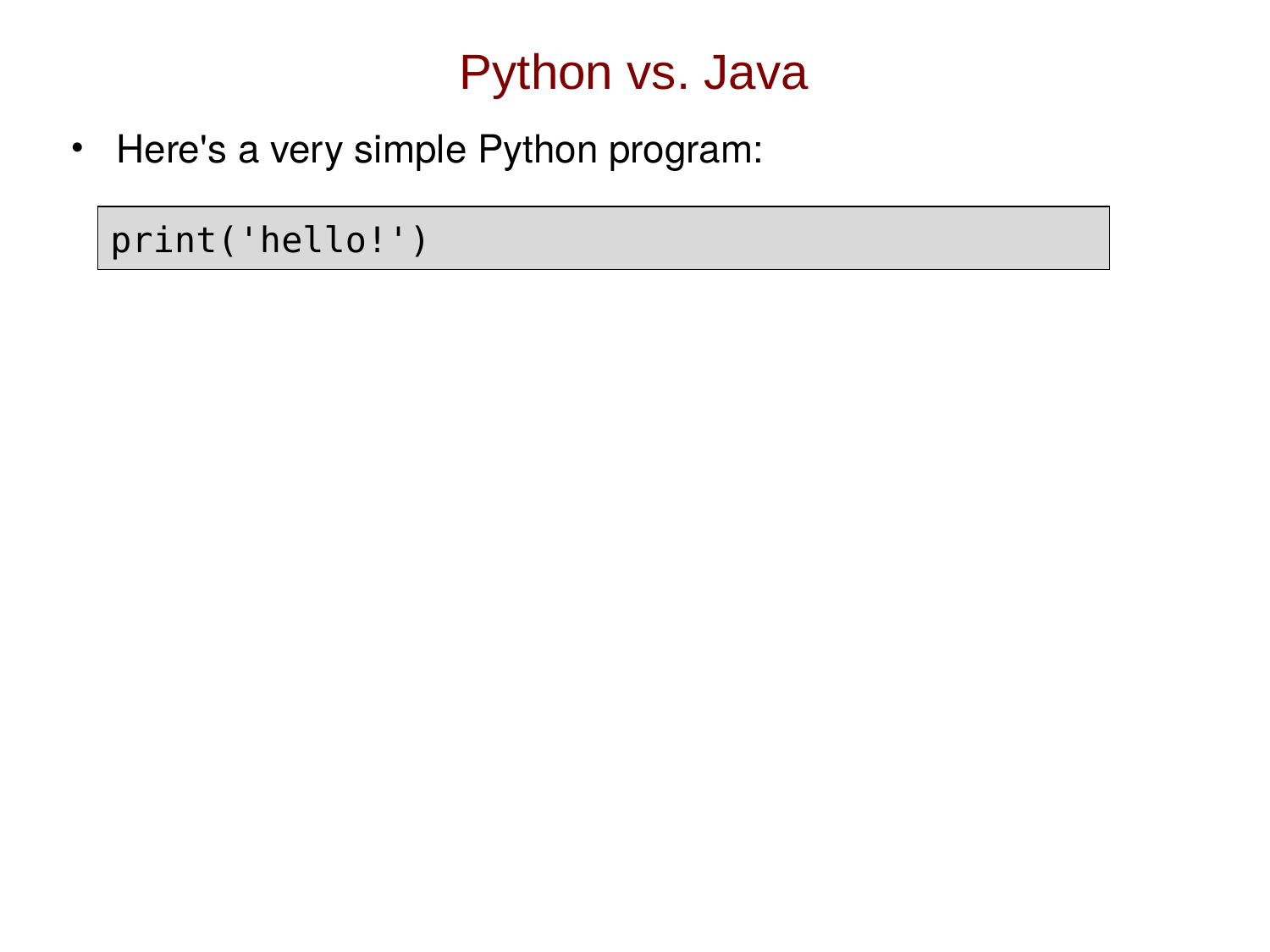

# Python vs. Java
Here's a very simple Python program:

print('hello!')